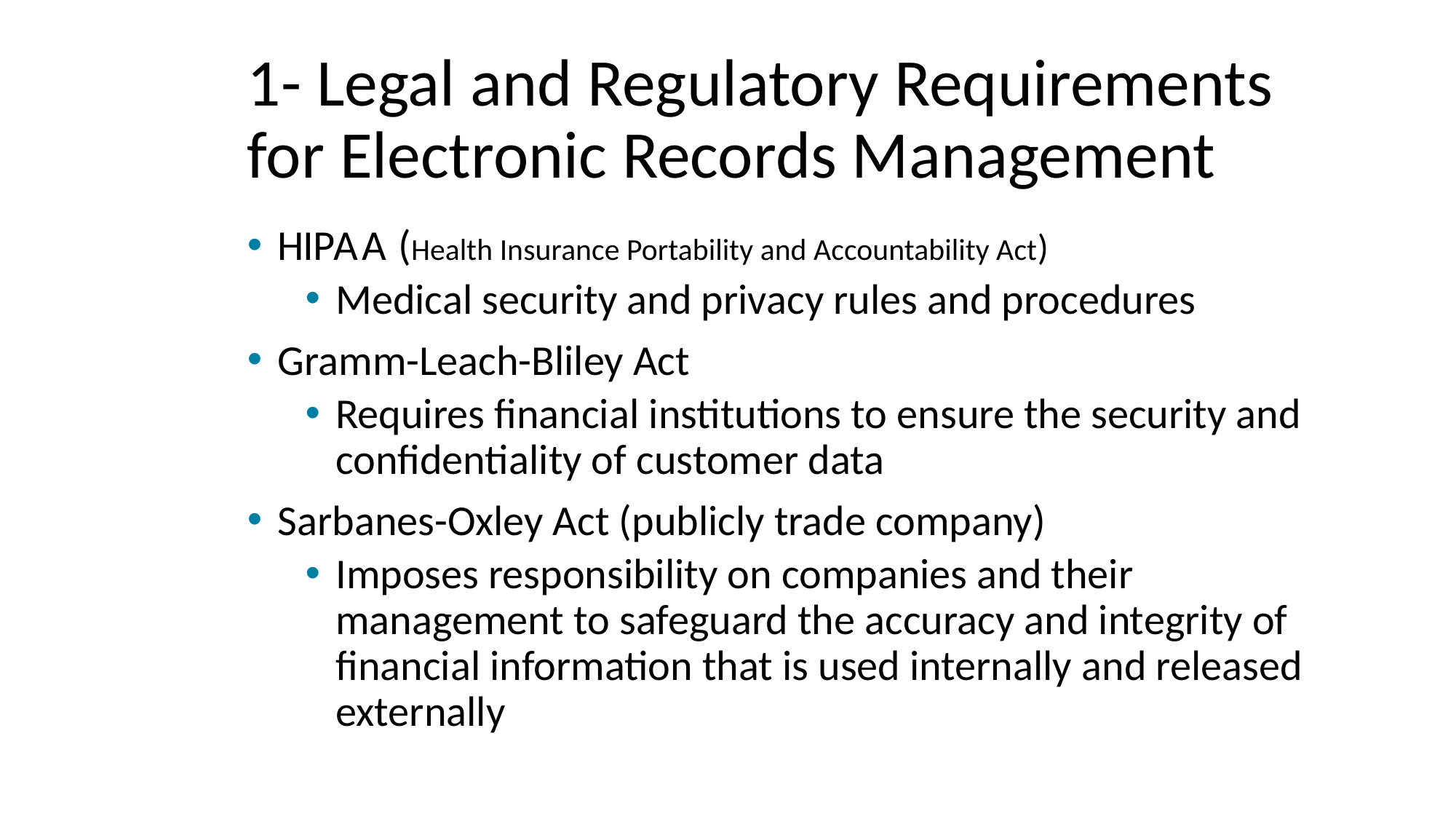

# 1- Legal and Regulatory Requirements for Electronic Records Management
H I P A  A  (Health Insurance Portability and Accountability Act)
Medical security and privacy rules and procedures
Gramm-Leach-Bliley Act
Requires financial institutions to ensure the security and confidentiality of customer data
Sarbanes-Oxley Act (publicly trade company)
Imposes responsibility on companies and their management to safeguard the accuracy and integrity of financial information that is used internally and released externally